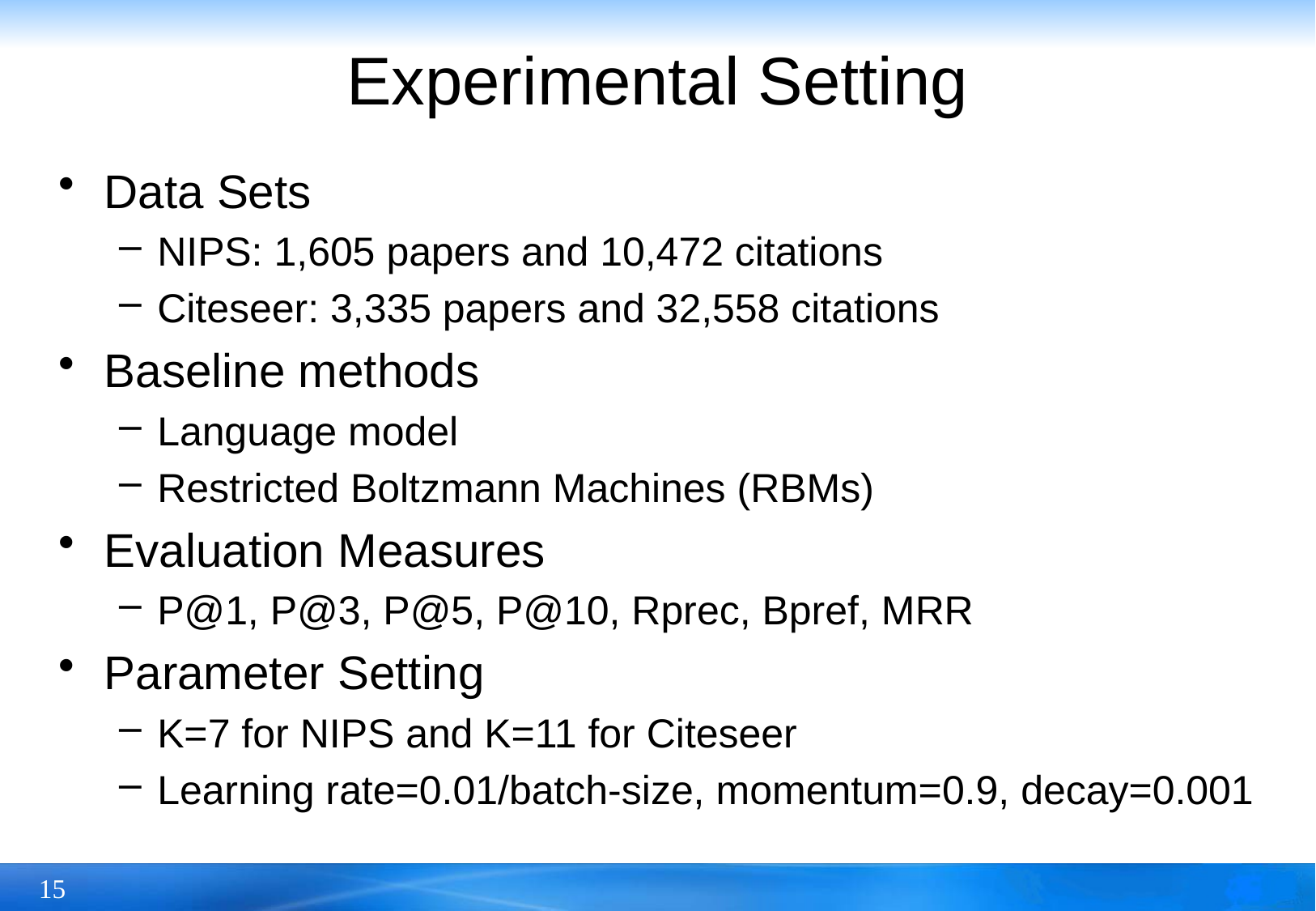

# Experimental Setting
Data Sets
NIPS: 1,605 papers and 10,472 citations
Citeseer: 3,335 papers and 32,558 citations
Baseline methods
Language model
Restricted Boltzmann Machines (RBMs)
Evaluation Measures
P@1, P@3, P@5, P@10, Rprec, Bpref, MRR
Parameter Setting
K=7 for NIPS and K=11 for Citeseer
Learning rate=0.01/batch-size, momentum=0.9, decay=0.001